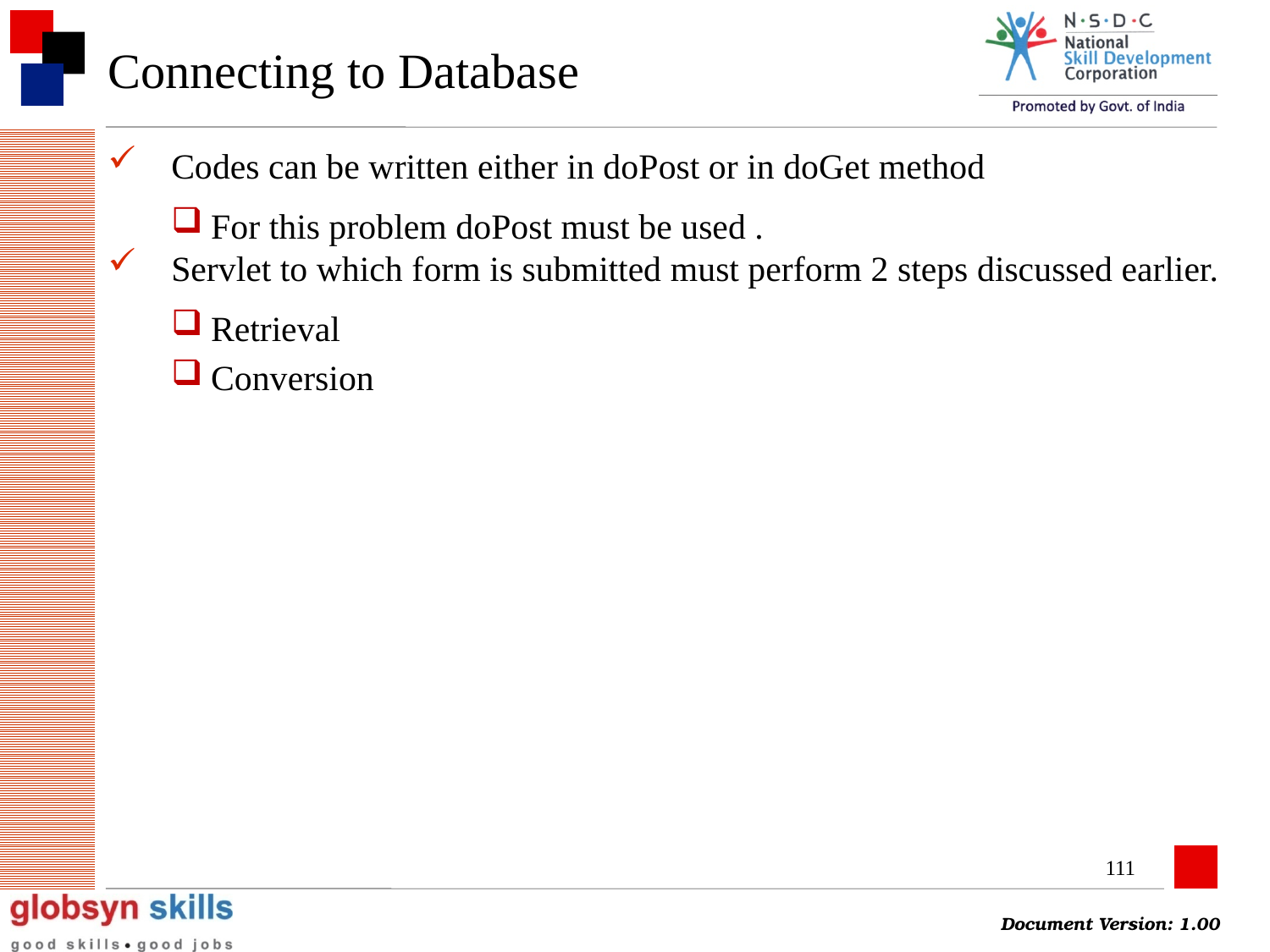

# Connecting to Database
Codes can be written either in doPost or in doGet method
For this problem doPost must be used .
Servlet to which form is submitted must perform 2 steps discussed earlier.
Retrieval
Conversion